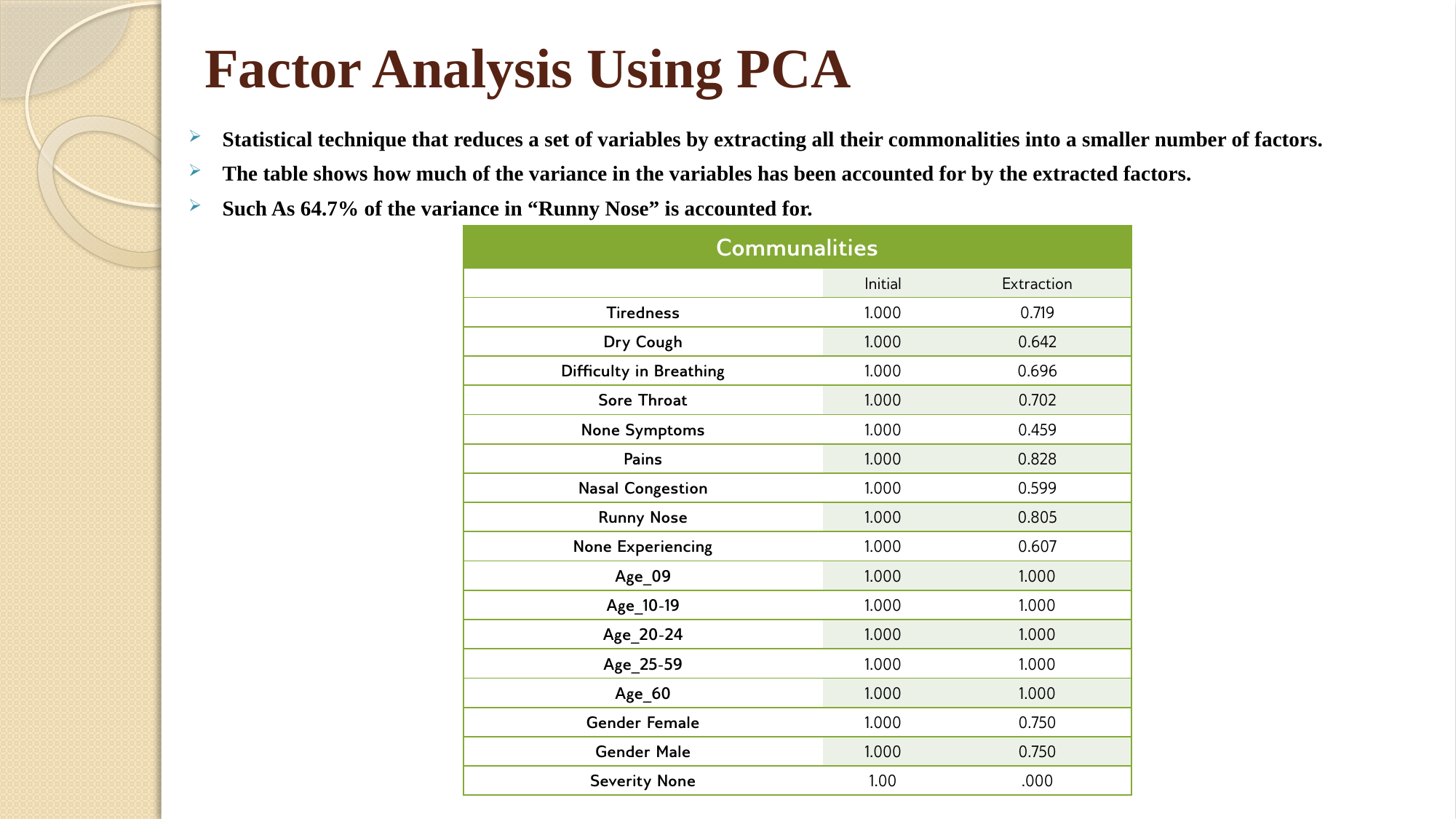

# Factor Analysis Using PCA

Statistical technique that reduces a set of variables by extracting all their commonalities into a smaller number of factors.
The table shows how much of the variance in the variables has been accounted for by the extracted factors.
Such As 64.7% of the variance in “Runny Nose” is accounted for.

| Communalities |  |  |
| --- | --- | --- |
|  | Initial | Extraction |
| Tiredness | 1.000 | 0.719 |
| Dry Cough | 1.000 | 0.642 |
| Difficulty in Breathing | 1.000 | 0.696 |
| Sore Throat | 1.000 | 0.702 |
| None Symptoms | 1.000 | 0.459 |
| Pains | 1.000 | 0.828 |
| Nasal Congestion | 1.000 | 0.599 |
| Runny Nose | 1.000 | 0.805 |
| None Experiencing | 1.000 | 0.607 |
| Age\_09 | 1.000 | 1.000 |
| Age\_10-19 | 1.000 | 1.000 |
| Age\_20-24 | 1.000 | 1.000 |
| Age\_25-59 | 1.000 | 1.000 |
| Age\_60 | 1.000 | 1.000 |
| Gender Female | 1.000 | 0.750 |
| Gender Male | 1.000 | 0.750 |
| Severity None | 1.00 | .000 |